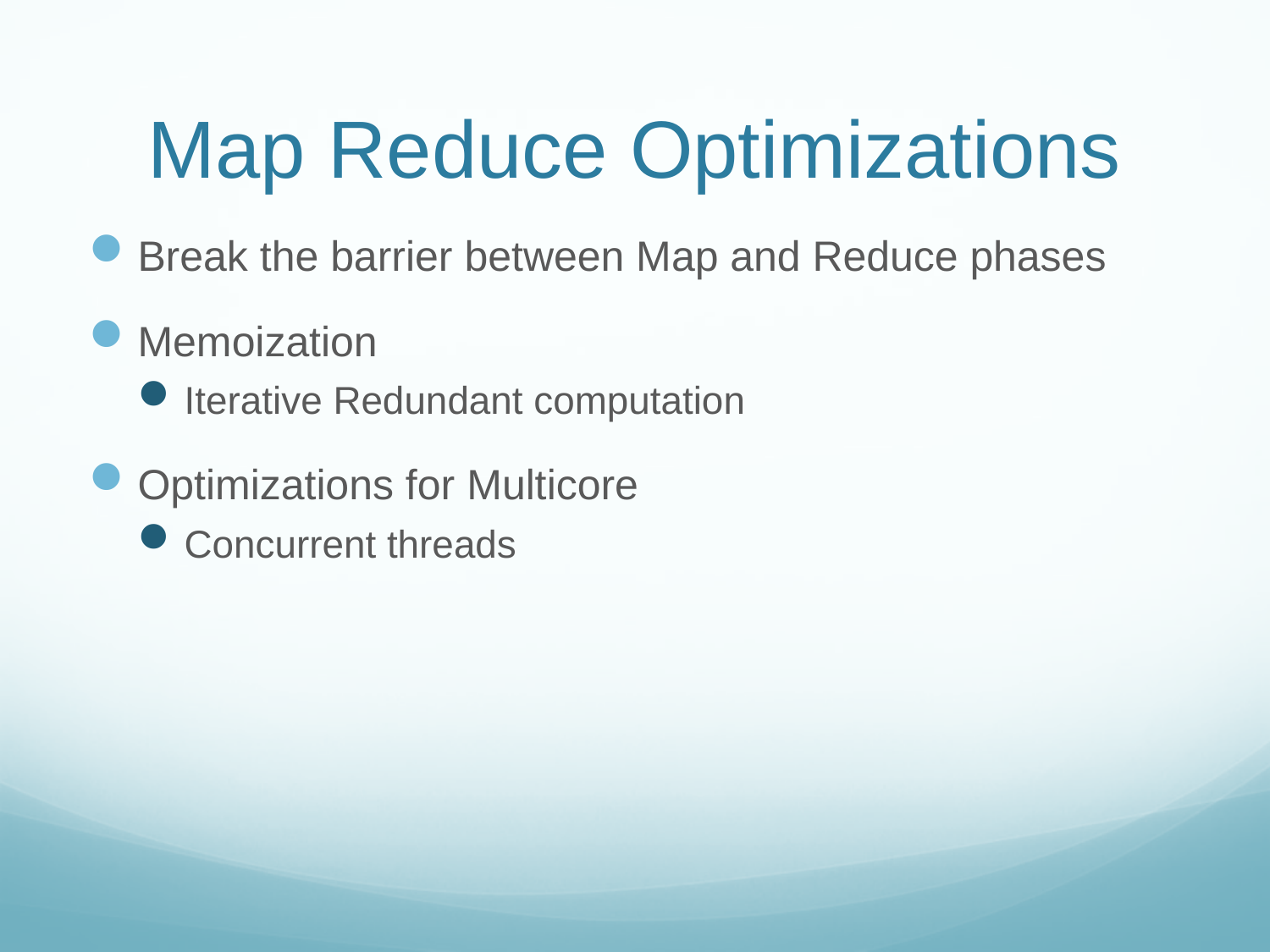

# Map Reduce Optimizations
Break the barrier between Map and Reduce phases
Memoization
Iterative Redundant computation
Optimizations for Multicore
Concurrent threads